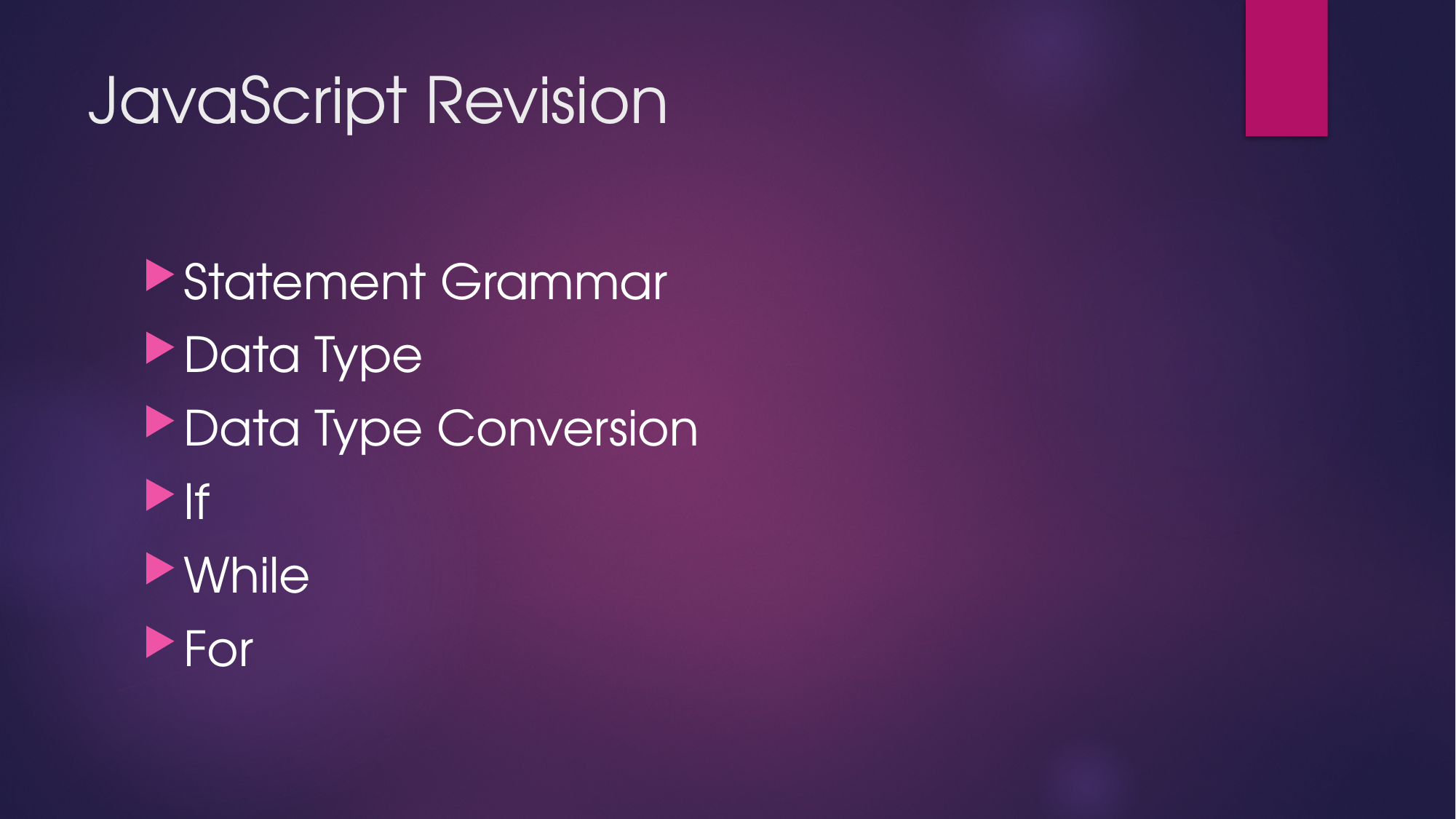

# JavaScript Revision
Statement Grammar
Data Type
Data Type Conversion
If
While
For